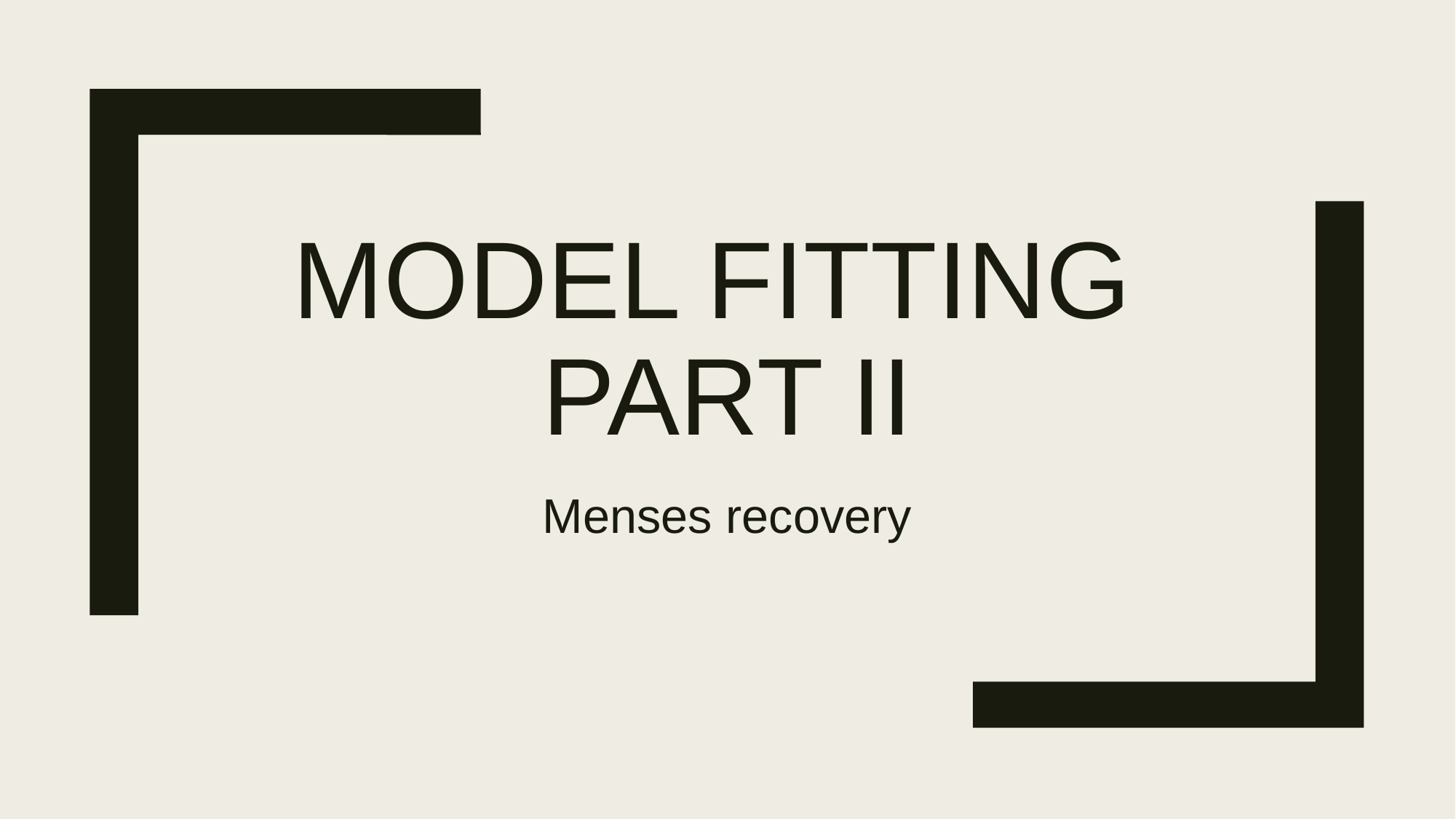

# Model Fitting Part II
Menses recovery